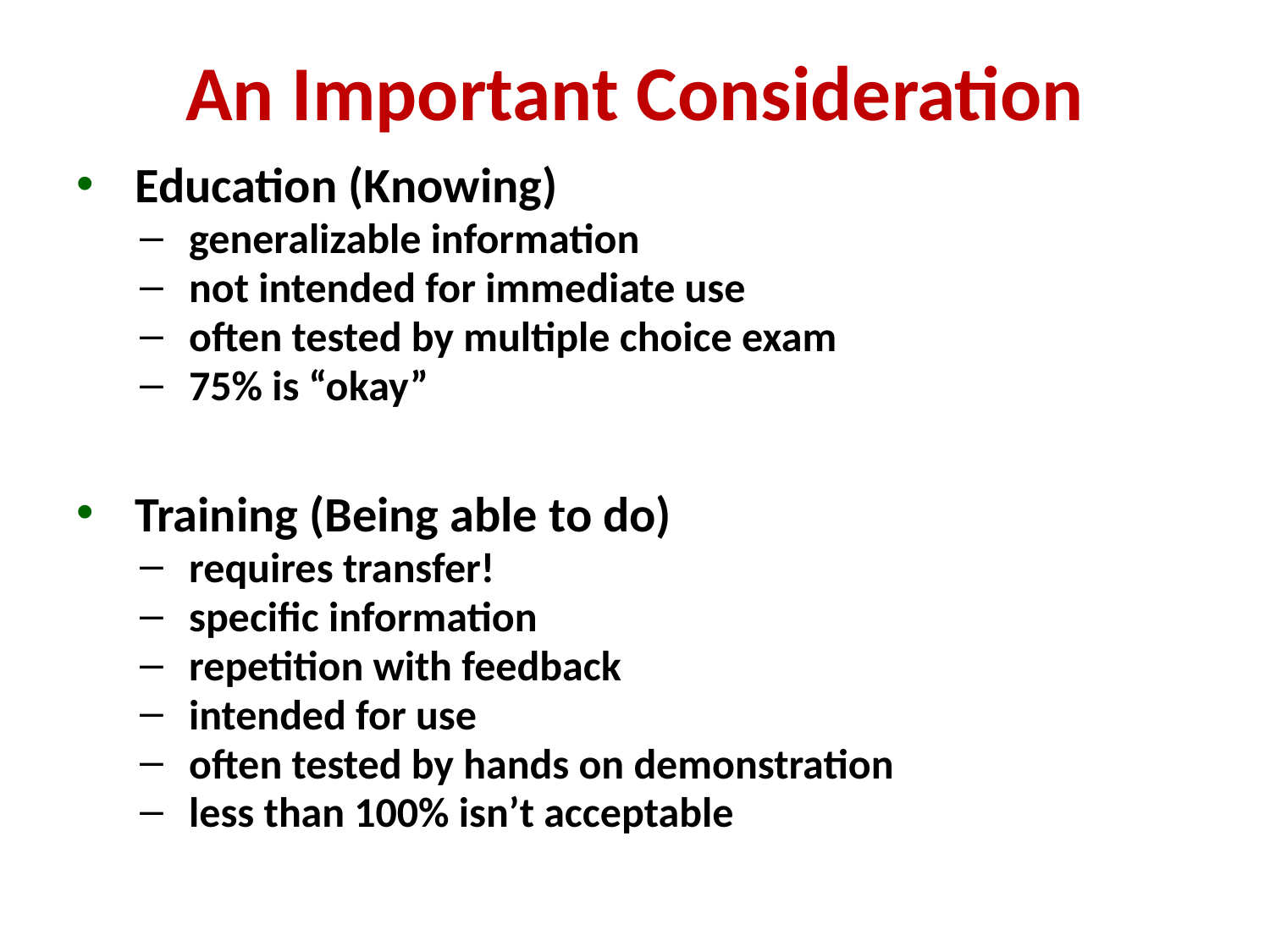

# An Important Consideration
 Education (Knowing)
 generalizable information
 not intended for immediate use
 often tested by multiple choice exam
 75% is “okay”

 Training (Being able to do)
 requires transfer!
 specific information
 repetition with feedback
 intended for use
 often tested by hands on demonstration
 less than 100% isn’t acceptable